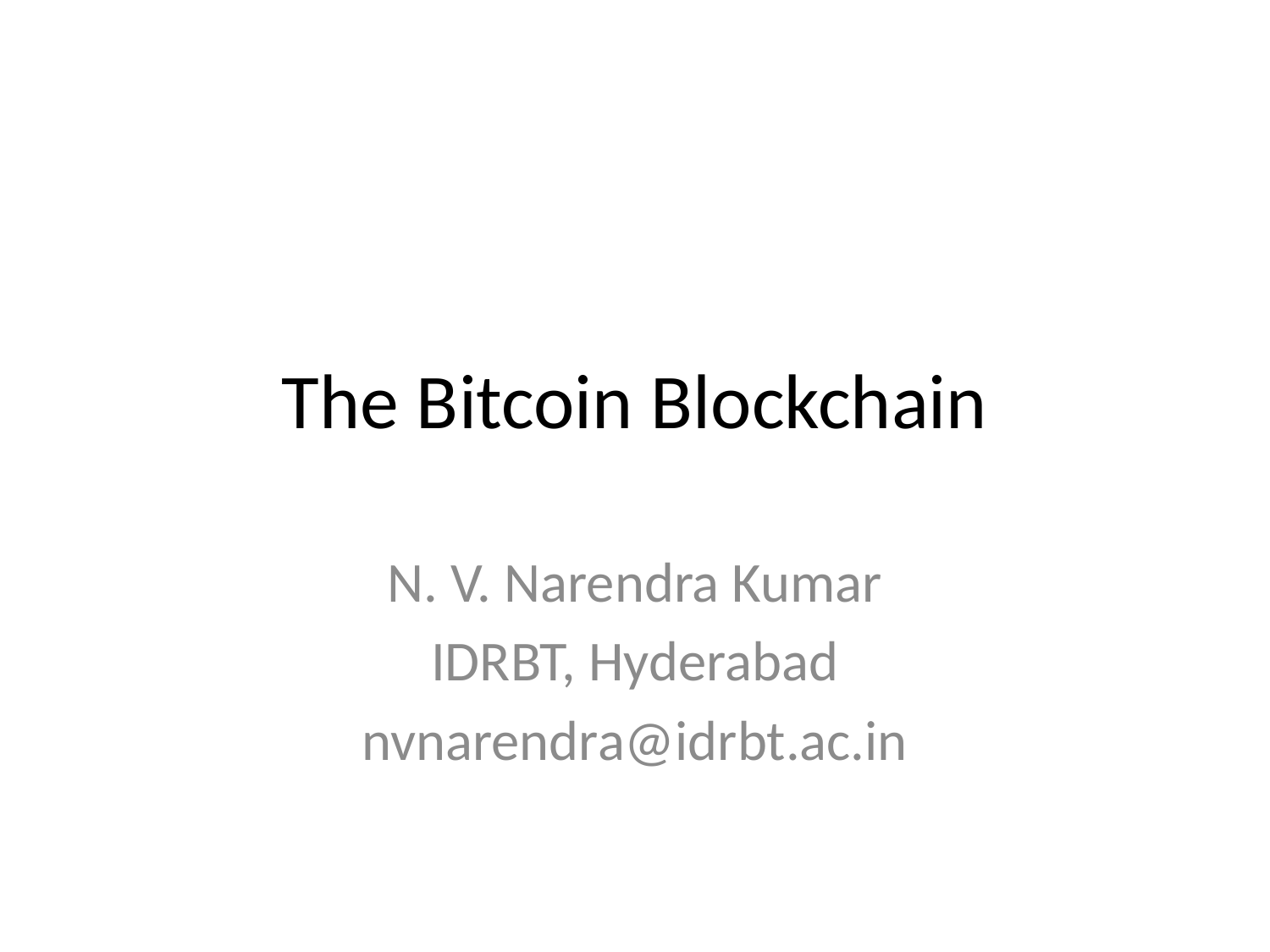

# The Bitcoin Blockchain
N. V. Narendra Kumar
IDRBT, Hyderabad
nvnarendra@idrbt.ac.in